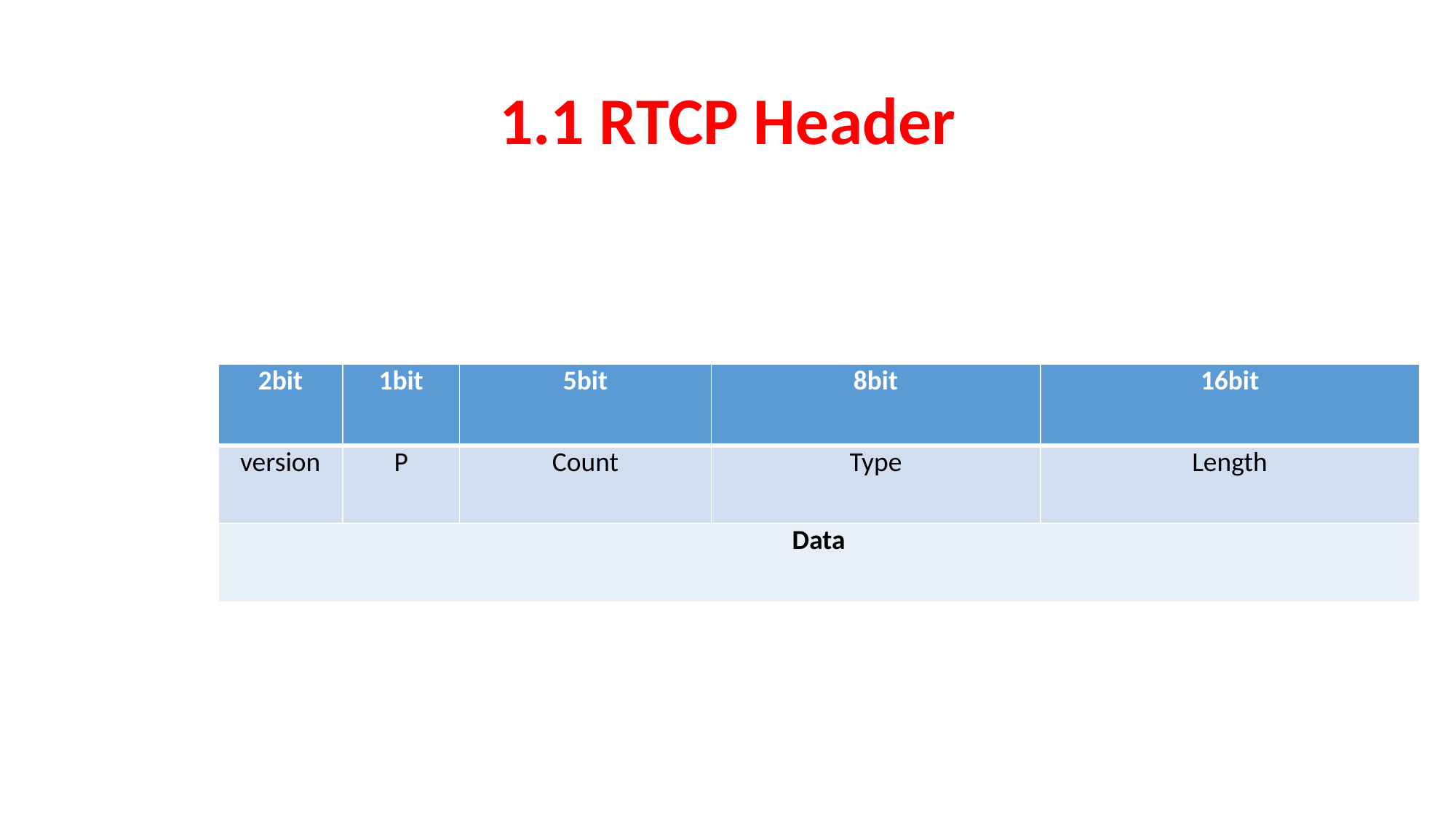

# 1.1 RTCP Header
| 2bit | 1bit | 5bit | 8bit | 16bit |
| --- | --- | --- | --- | --- |
| version | P | Count | Type | Length |
| Data |  |  |  |  |